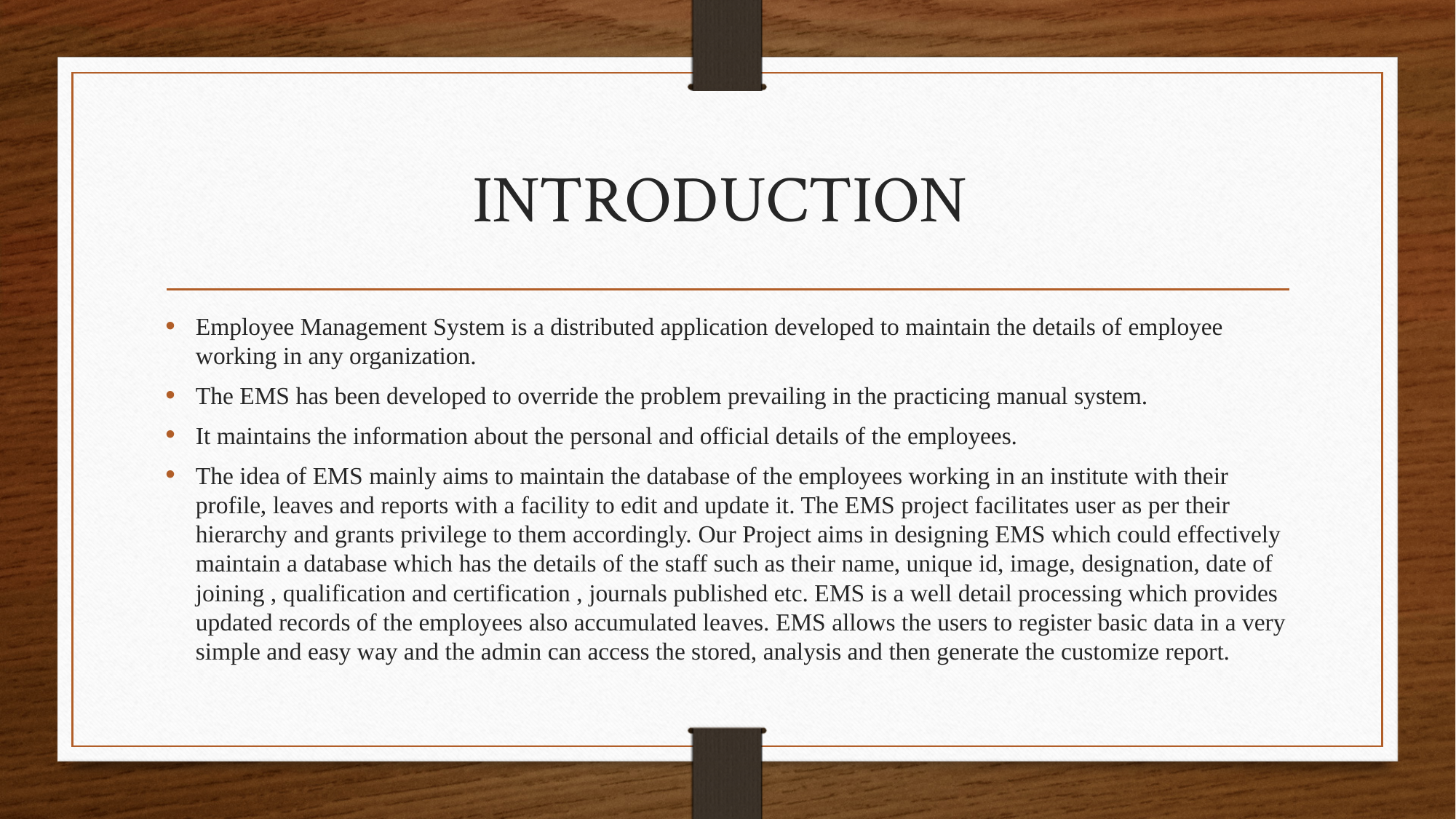

# INTRODUCTION
Employee Management System is a distributed application developed to maintain the details of employee working in any organization.
The EMS has been developed to override the problem prevailing in the practicing manual system.
It maintains the information about the personal and official details of the employees.
The idea of EMS mainly aims to maintain the database of the employees working in an institute with their profile, leaves and reports with a facility to edit and update it. The EMS project facilitates user as per their hierarchy and grants privilege to them accordingly. Our Project aims in designing EMS which could effectively maintain a database which has the details of the staff such as their name, unique id, image, designation, date of joining , qualification and certification , journals published etc. EMS is a well detail processing which provides updated records of the employees also accumulated leaves. EMS allows the users to register basic data in a very simple and easy way and the admin can access the stored, analysis and then generate the customize report.